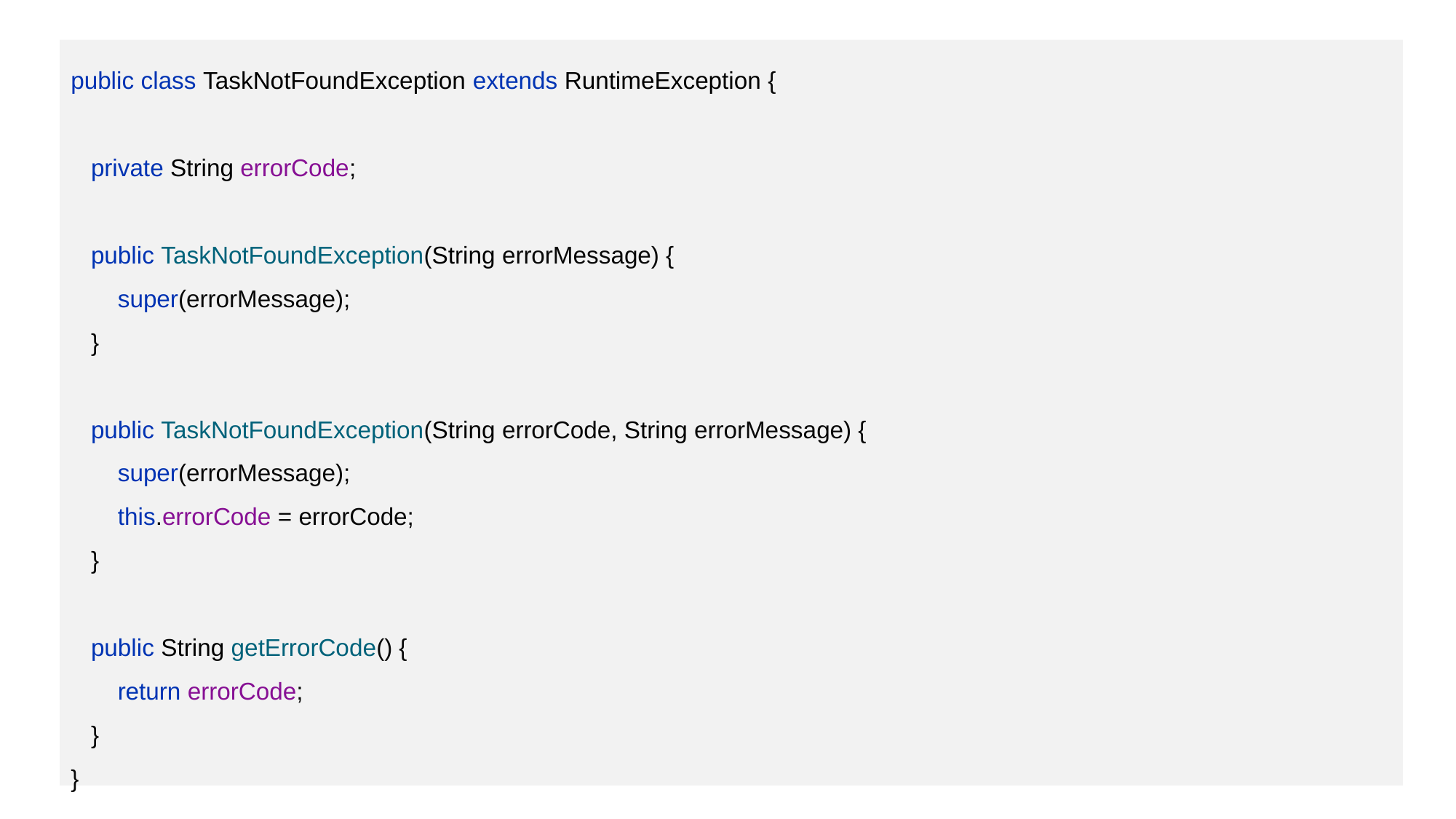

public class TaskNotFoundException extends RuntimeException {

   private String errorCode;

   public TaskNotFoundException(String errorMessage) {
       super(errorMessage);
   }

   public TaskNotFoundException(String errorCode, String errorMessage) {
       super(errorMessage);
       this.errorCode = errorCode;
   }

   public String getErrorCode() {
       return errorCode;
   }
}